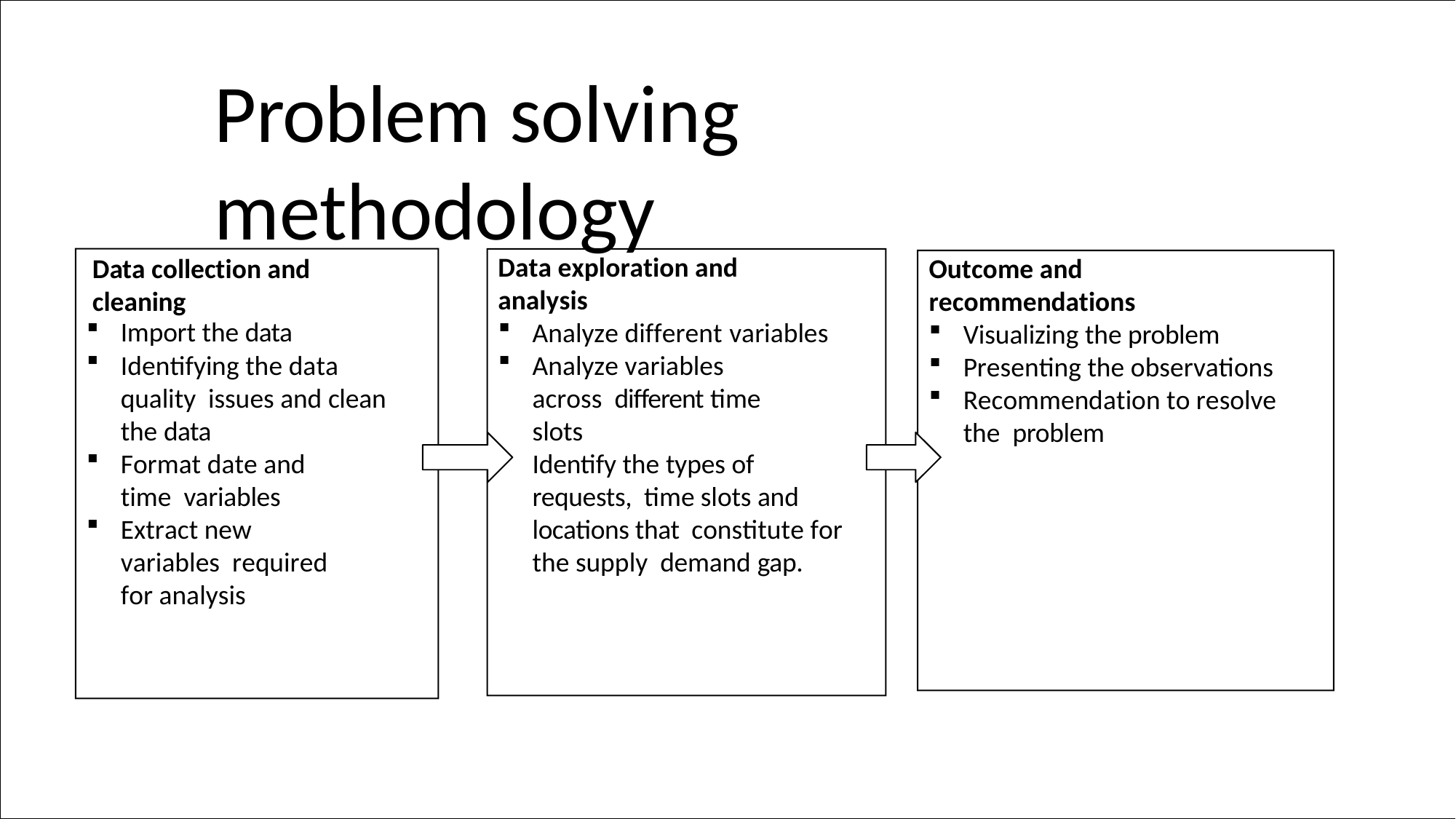

# Problem solving methodology

Data exploration and analysis

Data collection and cleaning
Outcome and recommendations

Import the data
Identifying the data quality  issues and clean the data
Format date and time  variables
Extract new variables  required for analysis
Analyze different variables
Analyze variables across  different time slots
Identify the types of requests,  time slots and locations that  constitute for the supply  demand gap.
Visualizing the problem
Presenting the observations
Recommendation to resolve the  problem